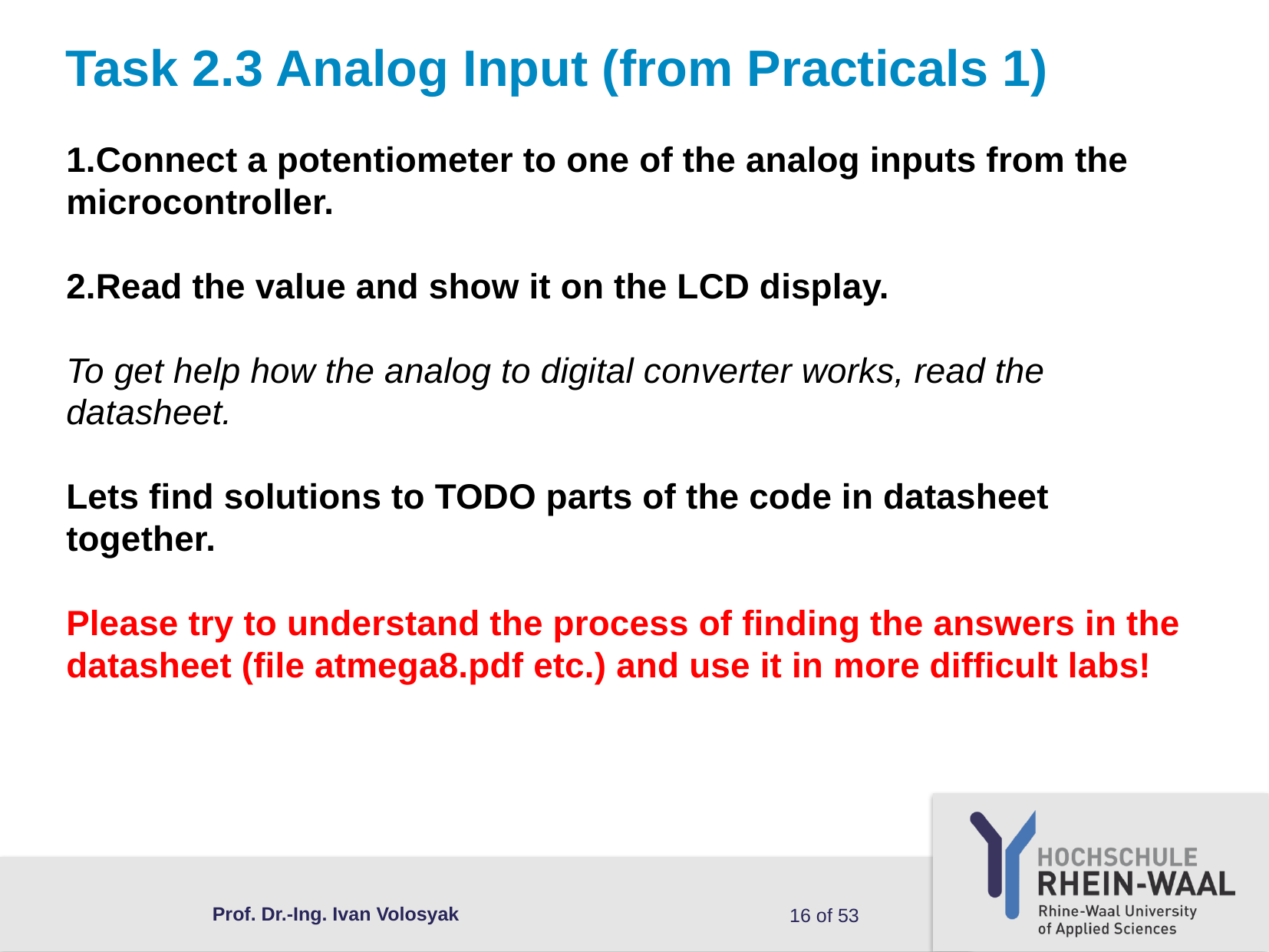

# Task 2.3 Analog Input (from Practicals 1)
1.Connect a potentiometer to one of the analog inputs from the microcontroller.

2.Read the value and show it on the LCD display.

To get help how the analog to digital converter works, read the datasheet.

Lets find solutions to TODO parts of the code in datasheet together.

Please try to understand the process of finding the answers in the datasheet (file atmega8.pdf etc.) and use it in more difficult labs!
Prof. Dr.-Ing. Ivan Volosyak